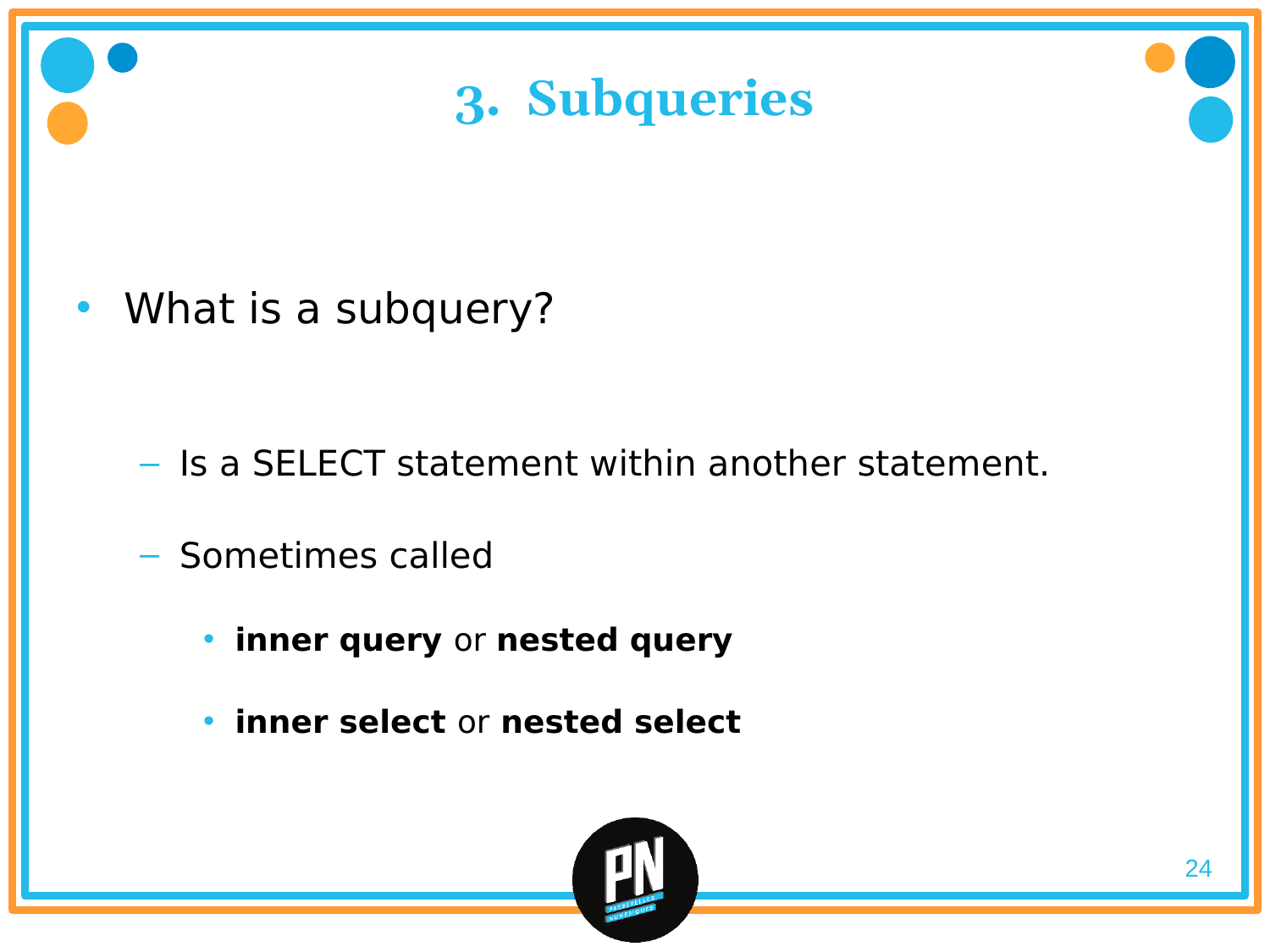

# 3.  Subqueries
What is a subquery?

Is a SELECT statement within another statement.
Sometimes called
inner query or nested query
inner select or nested select